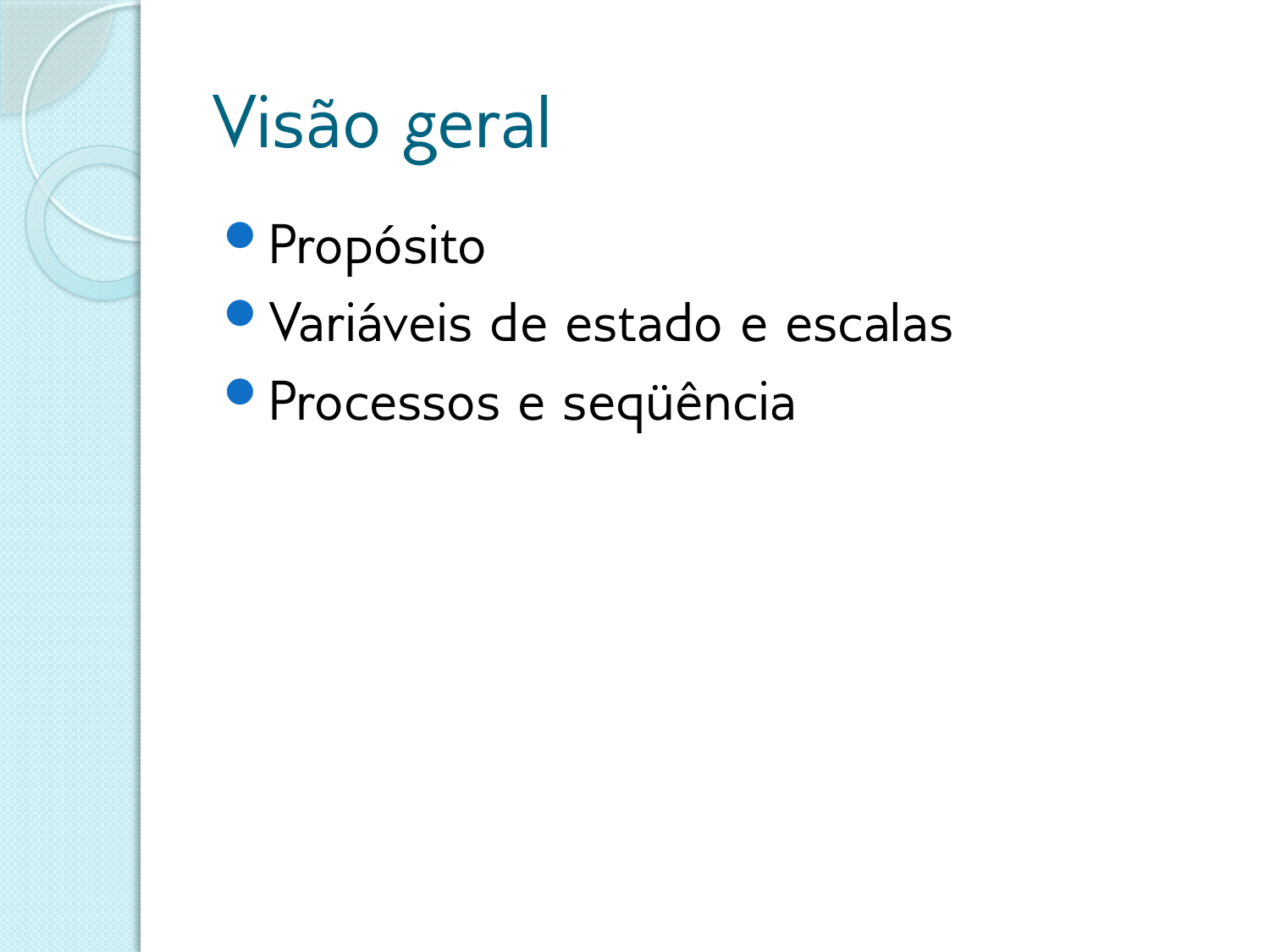

# Visão geral
Propósito
Variáveis de estado e escalas
Processos e seqüência